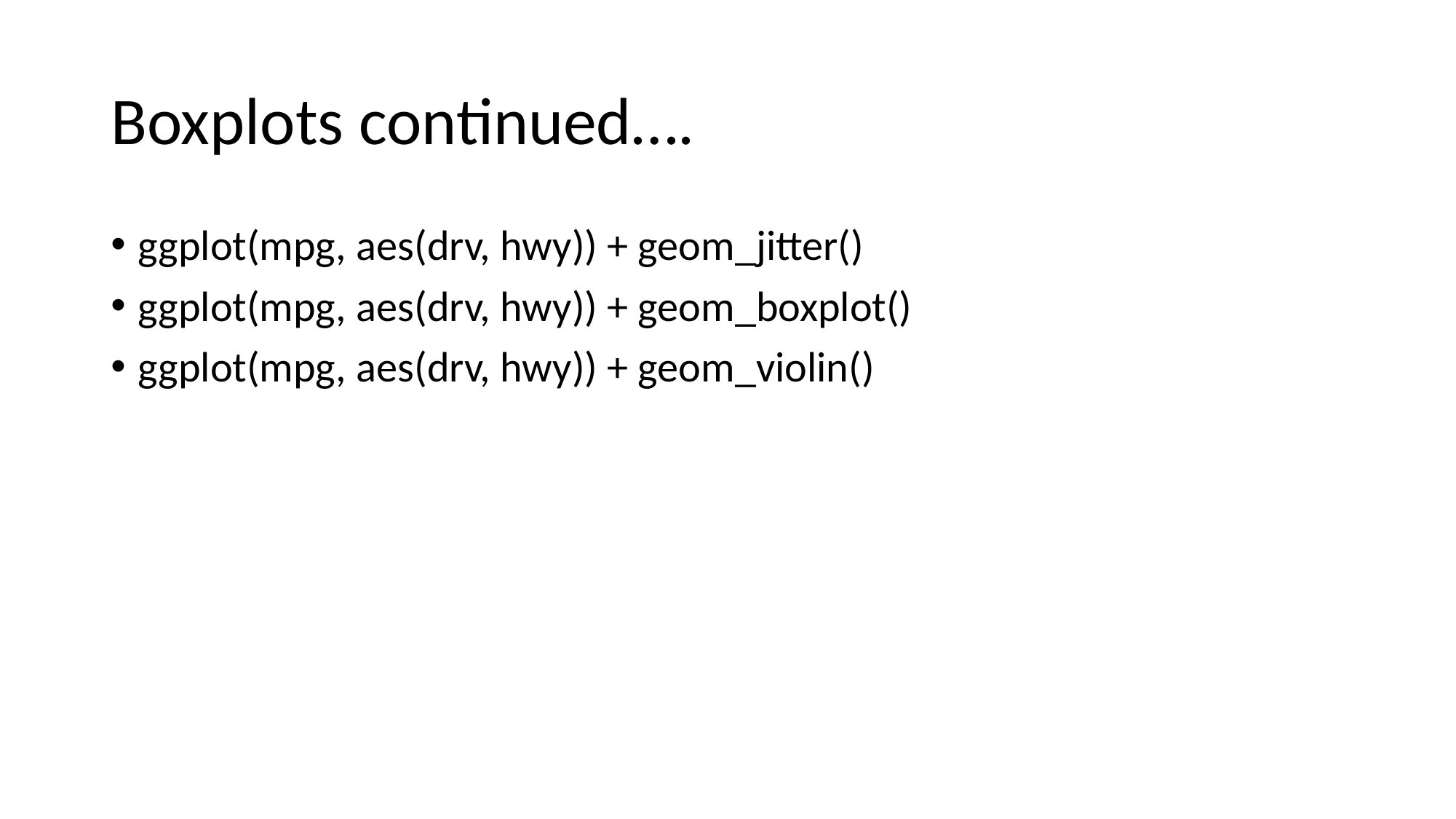

# Boxplots continued….
ggplot(mpg, aes(drv, hwy)) + geom_jitter()
ggplot(mpg, aes(drv, hwy)) + geom_boxplot()
ggplot(mpg, aes(drv, hwy)) + geom_violin()